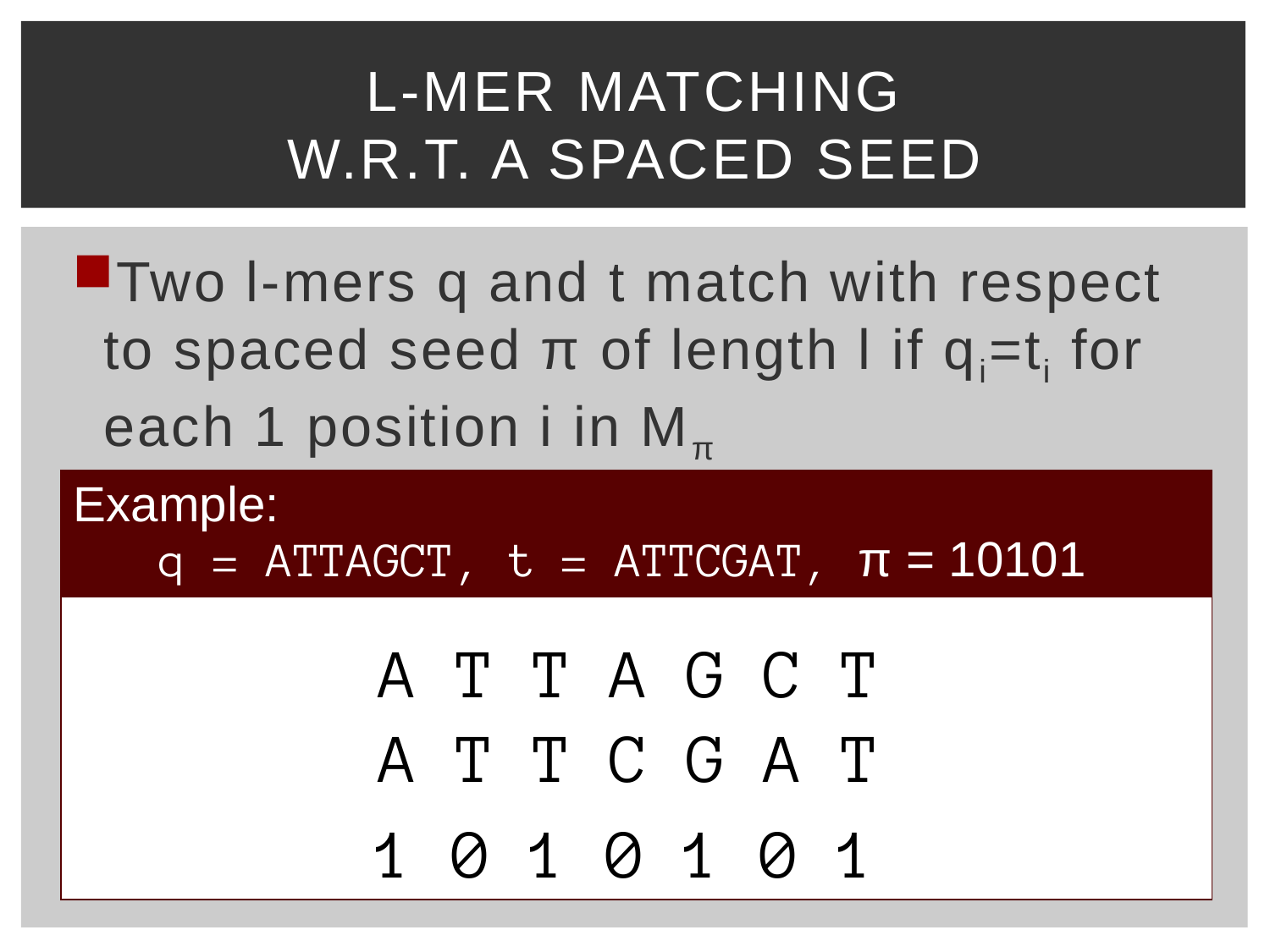

# L-mer Matching W.R.T. A Spaced Seed
Two l-mers q and t match with respect to spaced seed π of length l if qi=ti for each 1 position i in Mπ
| Example: q = ATTAGCT, t = ATTCGAT, π = 10101 |
| --- |
|  |
A T T A G C T
A T T C G A T
1 0 1 0 1 0 1